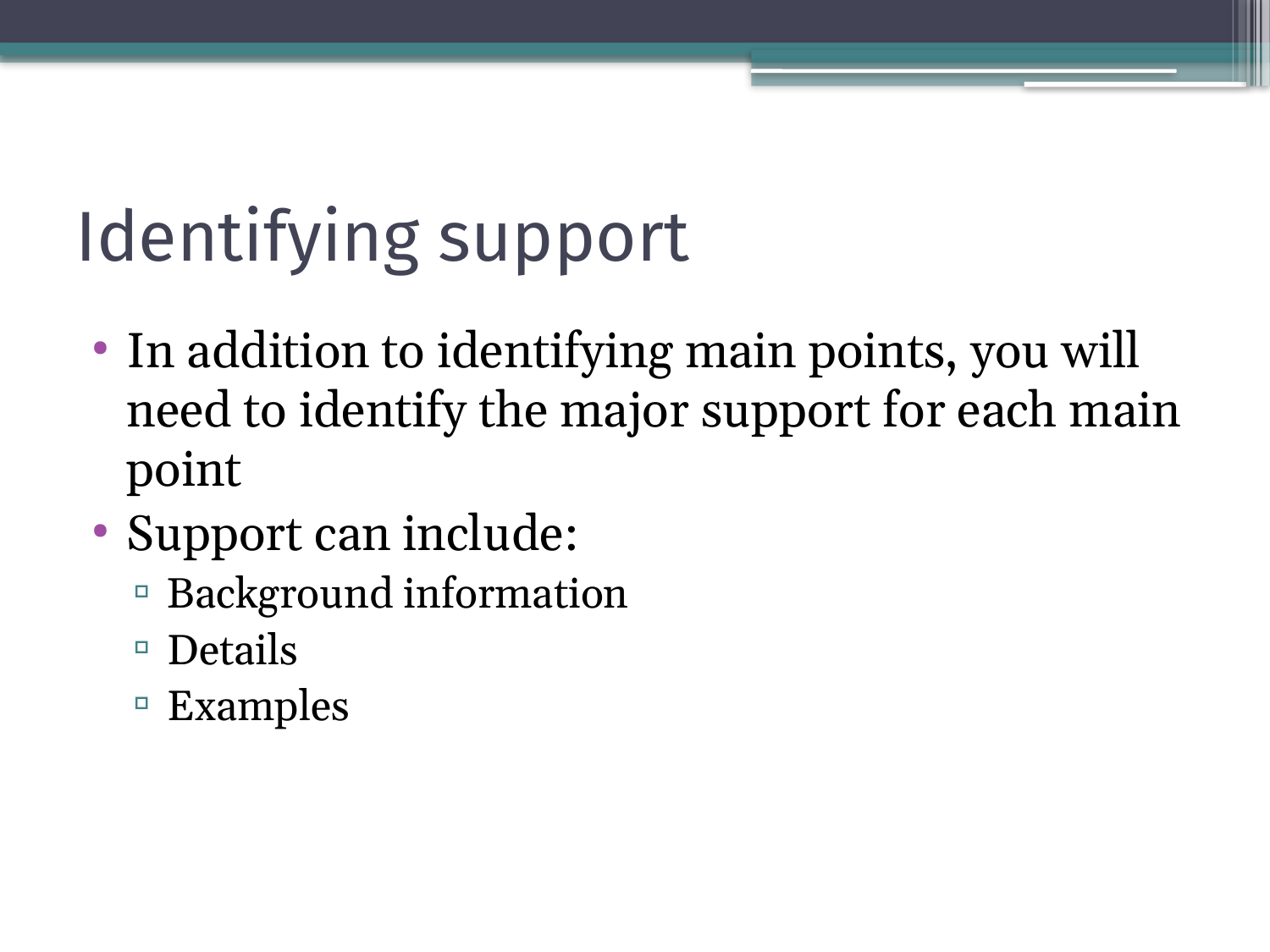

# Identifying support
In addition to identifying main points, you will need to identify the major support for each main point
Support can include:
Background information
Details
Examples